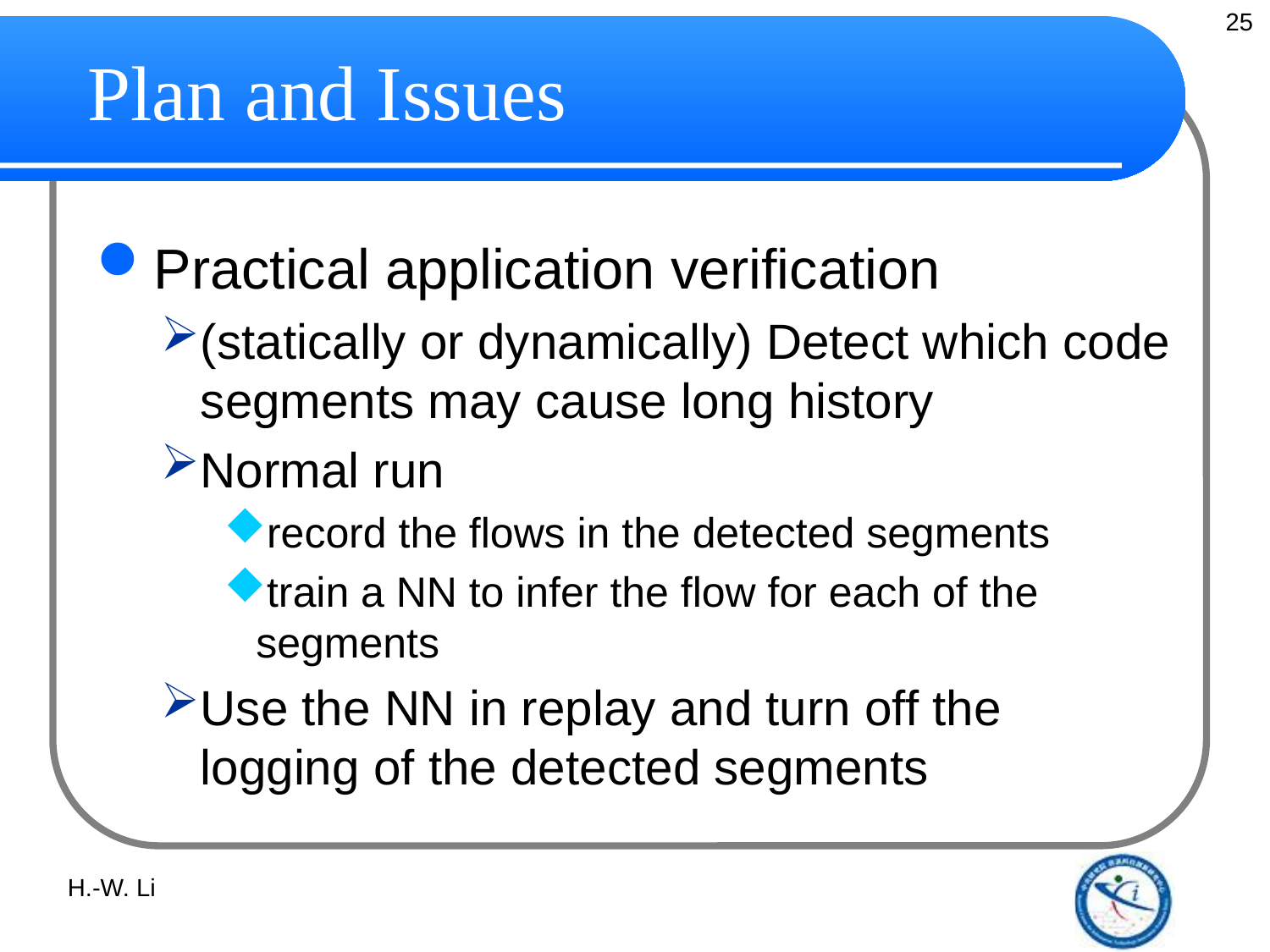

25
# Plan and Issues
Practical application verification
(statically or dynamically) Detect which code segments may cause long history
Normal run
record the flows in the detected segments
train a NN to infer the flow for each of the segments
Use the NN in replay and turn off the logging of the detected segments
H.-W. Li